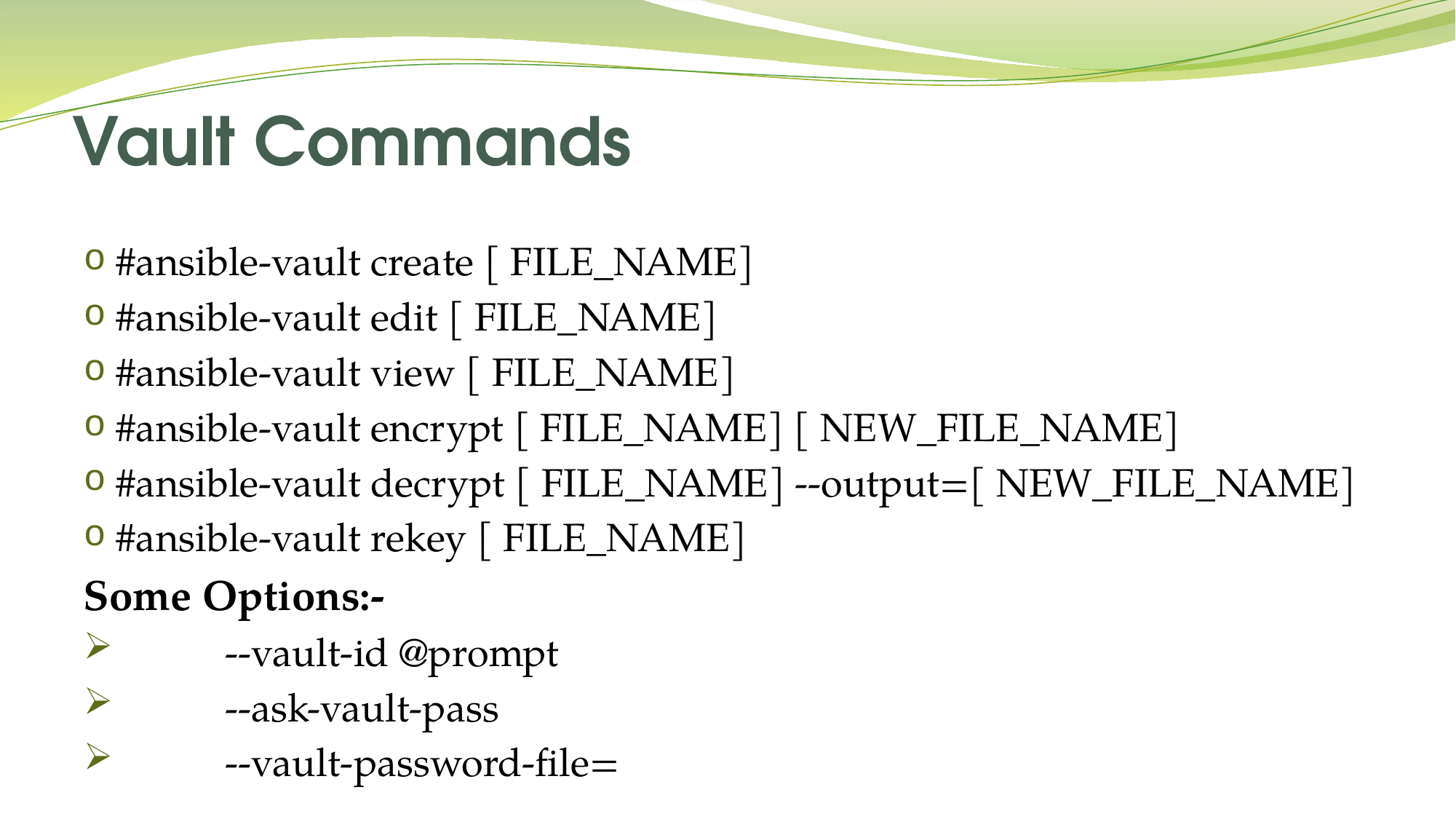

# Vault Commands
#ansible-vault create [ FILE_NAME]
#ansible-vault edit [ FILE_NAME]
#ansible-vault view [ FILE_NAME]
#ansible-vault encrypt [ FILE_NAME] [ NEW_FILE_NAME]
#ansible-vault decrypt [ FILE_NAME] --output=[ NEW_FILE_NAME]
#ansible-vault rekey [ FILE_NAME]
Some Options:-
	--vault-id @prompt
	--ask-vault-pass
	--vault-password-file=